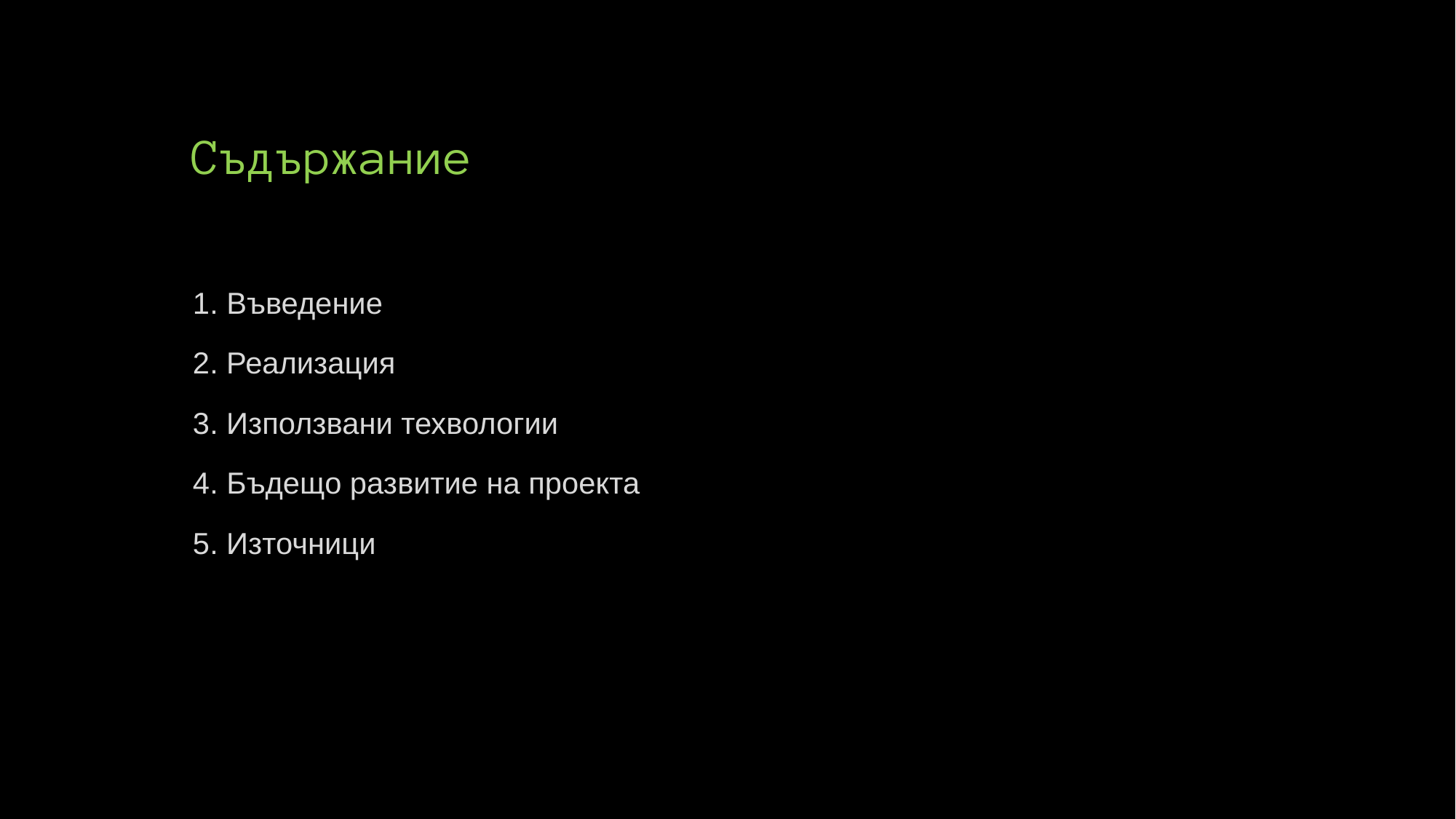

# Съдържание

1. Въведение
2. Реализация
3. Използвани техвологии
4. Бъдещо развитие на проекта
5. Източници